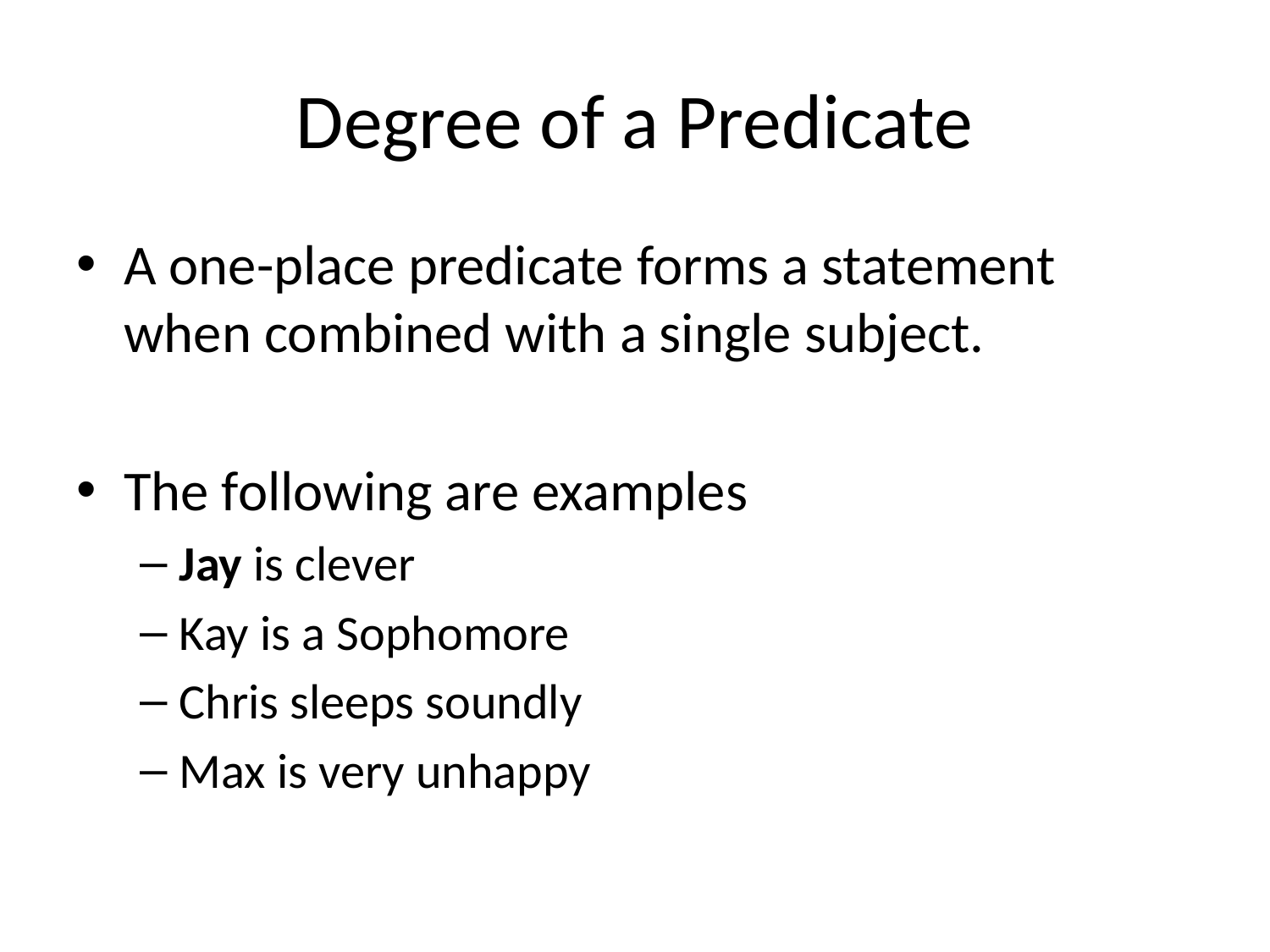

# Degree of a Predicate
A one-place predicate forms a statement when combined with a single subject.

The following are examples
Jay is clever
Kay is a Sophomore
Chris sleeps soundly
Max is very unhappy